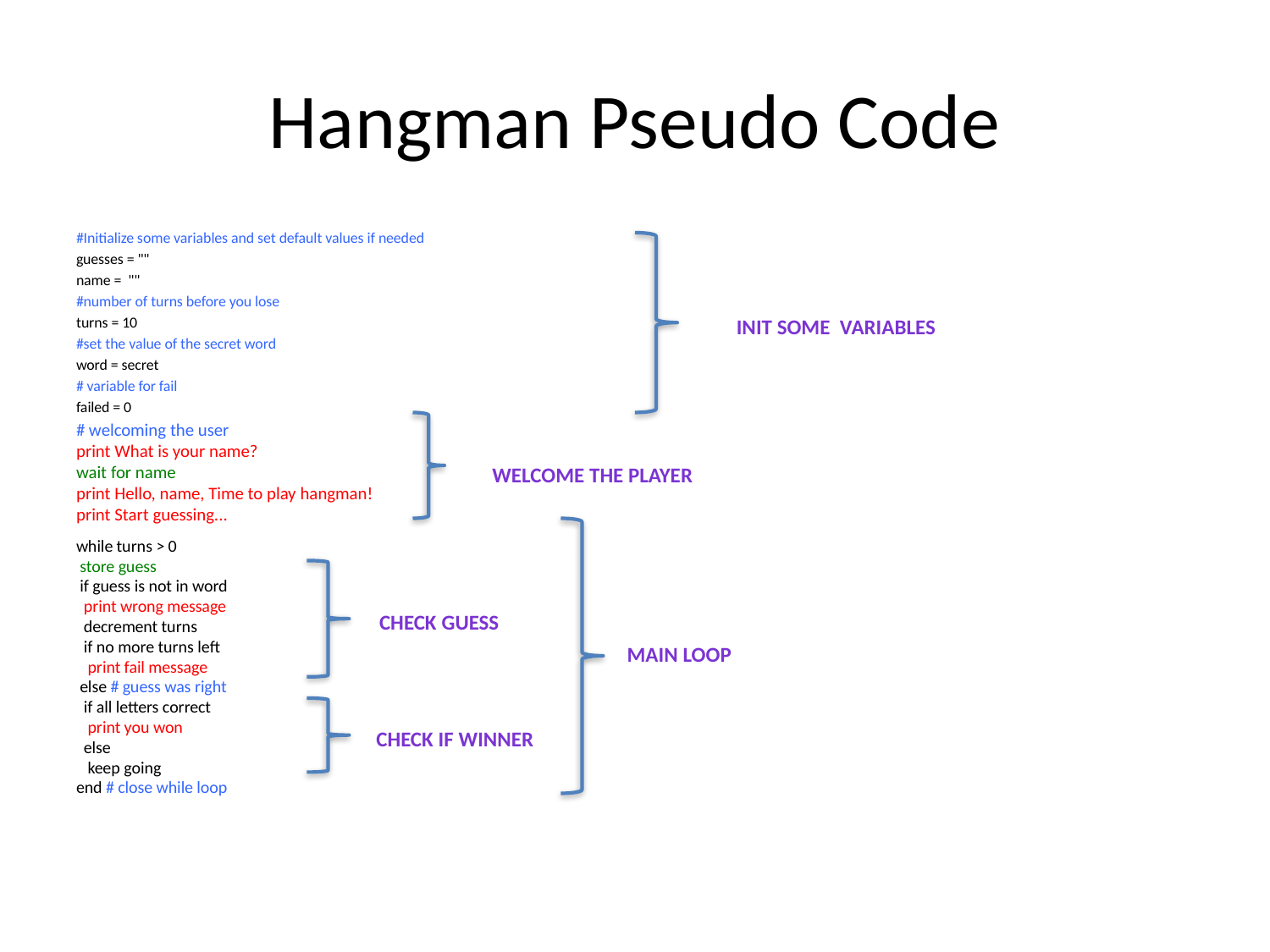

# Hangman Pseudo Code
#Initialize some variables and set default values if needed
guesses = ""
name =  ""
#number of turns before you lose
turns = 10
#set the value of the secret word
word = secret
# variable for fail
failed = 0

Init some  variables
# welcoming the user
print What is your name?
wait for name
print Hello, name, Time to play hangman!
print Start guessing...

Welcome the player

while turns > 0
 store guess
 if guess is not in word
  print wrong message
  decrement turns
  if no more turns left
   print fail message
 else # guess was right
  if all letters correct
   print you won
  else
   keep going
end # close while loop

Check Guess
Main loop

Check if winner